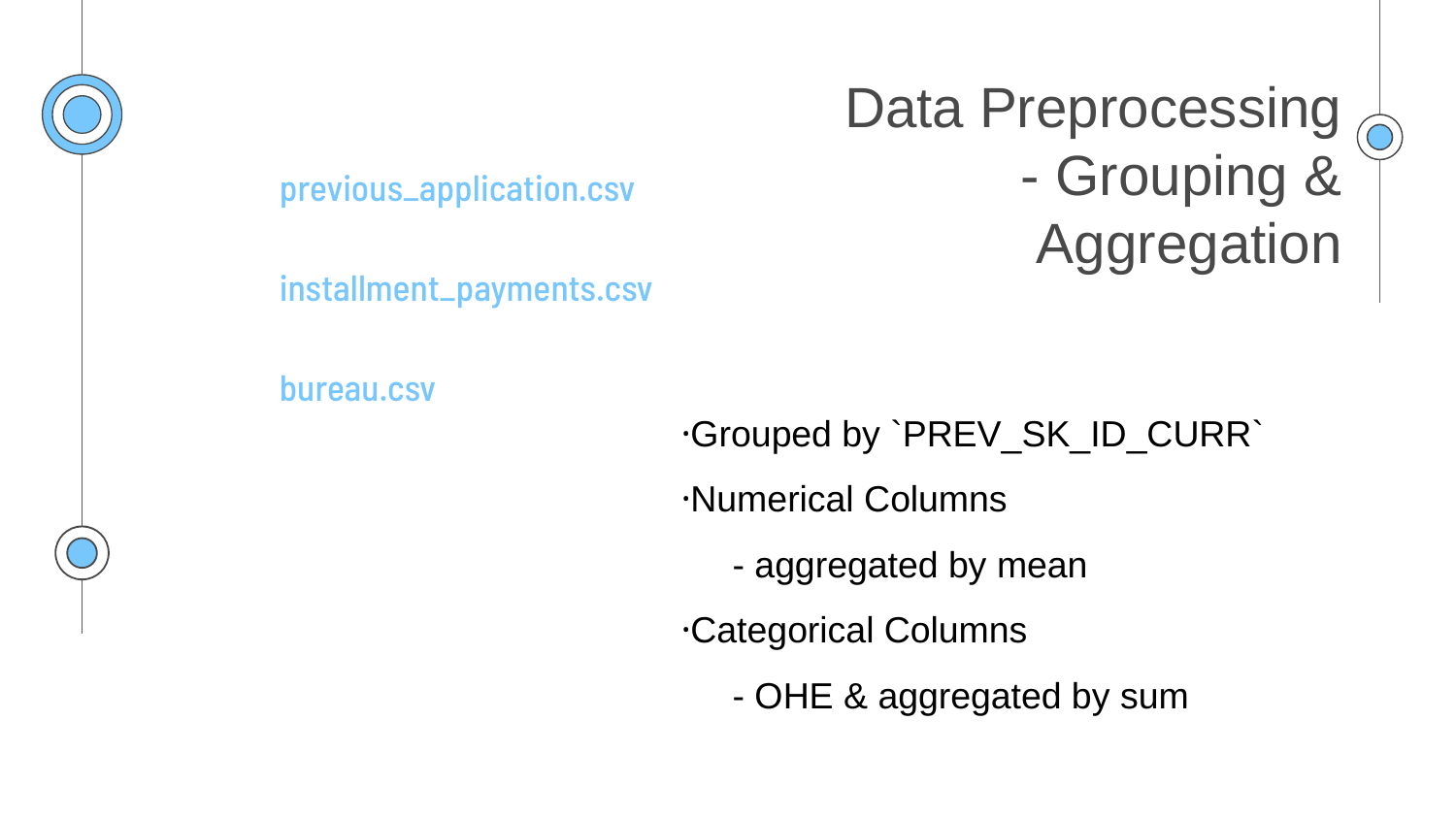

Data Preprocessing
 - Grouping & Aggregation
previous_application.csv
installment_payments.csv
·Grouped by `PREV_SK_ID_CURR`
·Numerical Columns
- aggregated by mean
·Categorical Columns
- OHE & aggregated by sum
bureau.csv